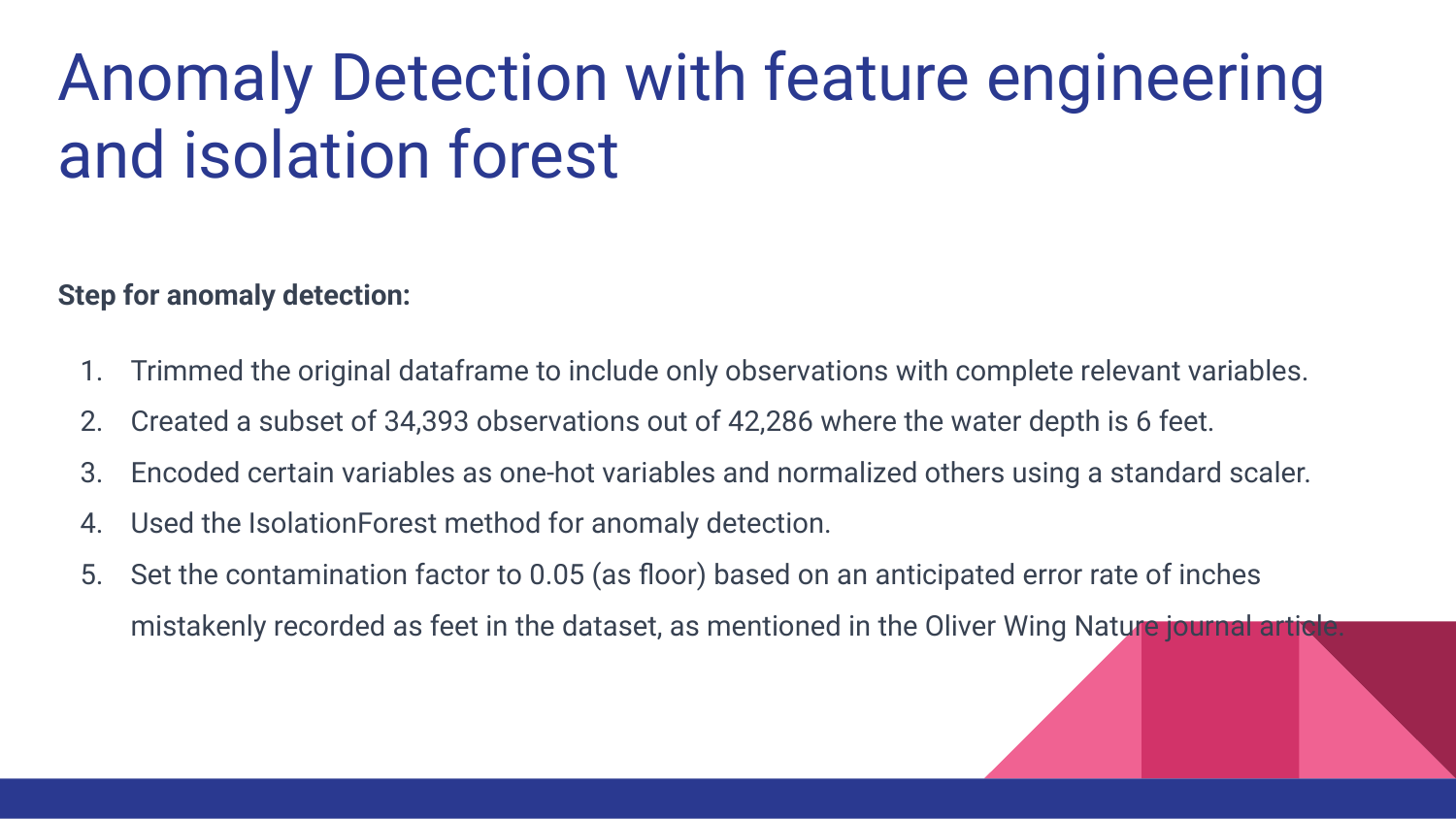

# Anomaly Detection with feature engineering and isolation forest

Step for anomaly detection:
Trimmed the original dataframe to include only observations with complete relevant variables.
Created a subset of 34,393 observations out of 42,286 where the water depth is 6 feet.
Encoded certain variables as one-hot variables and normalized others using a standard scaler.
Used the IsolationForest method for anomaly detection.
Set the contamination factor to 0.05 (as floor) based on an anticipated error rate of inches mistakenly recorded as feet in the dataset, as mentioned in the Oliver Wing Nature journal article.